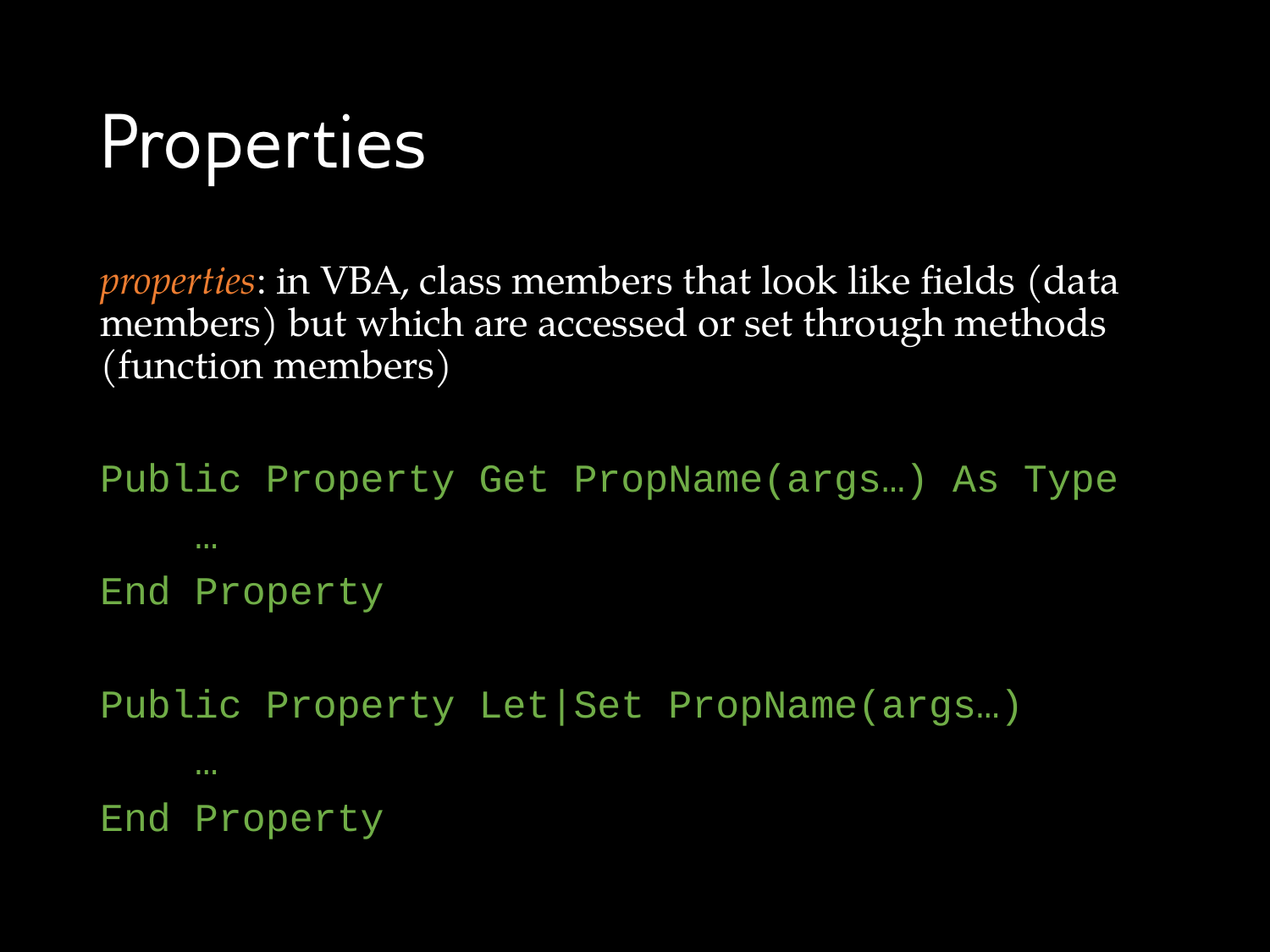

# Properties
properties: in VBA, class members that look like fields (data members) but which are accessed or set through methods (function members)

Public Property Get PropName(args…) As Type
    …
End Property

Public Property Let|Set PropName(args…)
    …
End Property